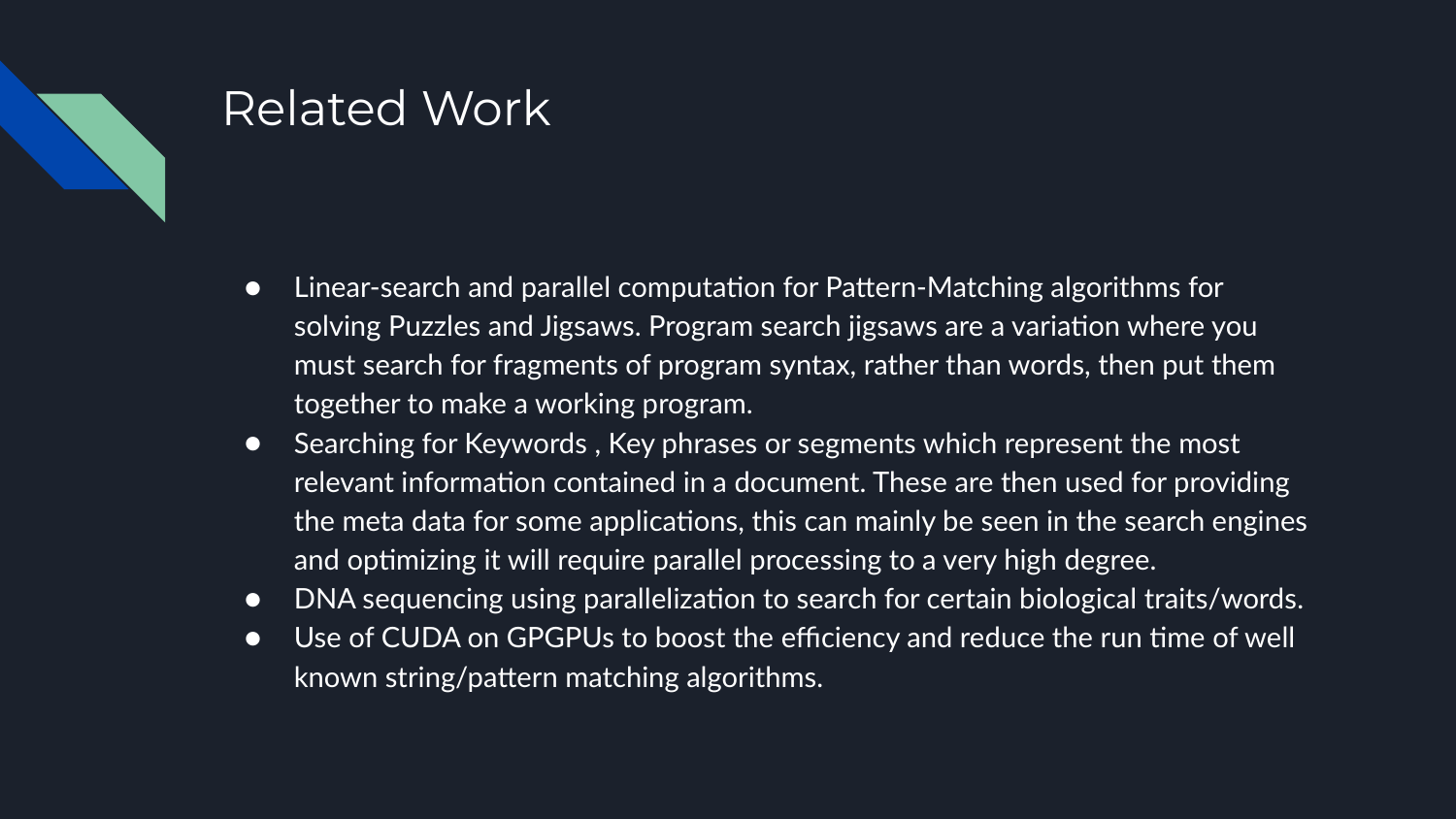

# Related Work
Linear-search and parallel computation for Pattern-Matching algorithms for solving Puzzles and Jigsaws. Program search jigsaws are a variation where you must search for fragments of program syntax, rather than words, then put them together to make a working program.
Searching for Keywords , Key phrases or segments which represent the most relevant information contained in a document. These are then used for providing the meta data for some applications, this can mainly be seen in the search engines and optimizing it will require parallel processing to a very high degree.
DNA sequencing using parallelization to search for certain biological traits/words.
Use of CUDA on GPGPUs to boost the efficiency and reduce the run time of well known string/pattern matching algorithms.